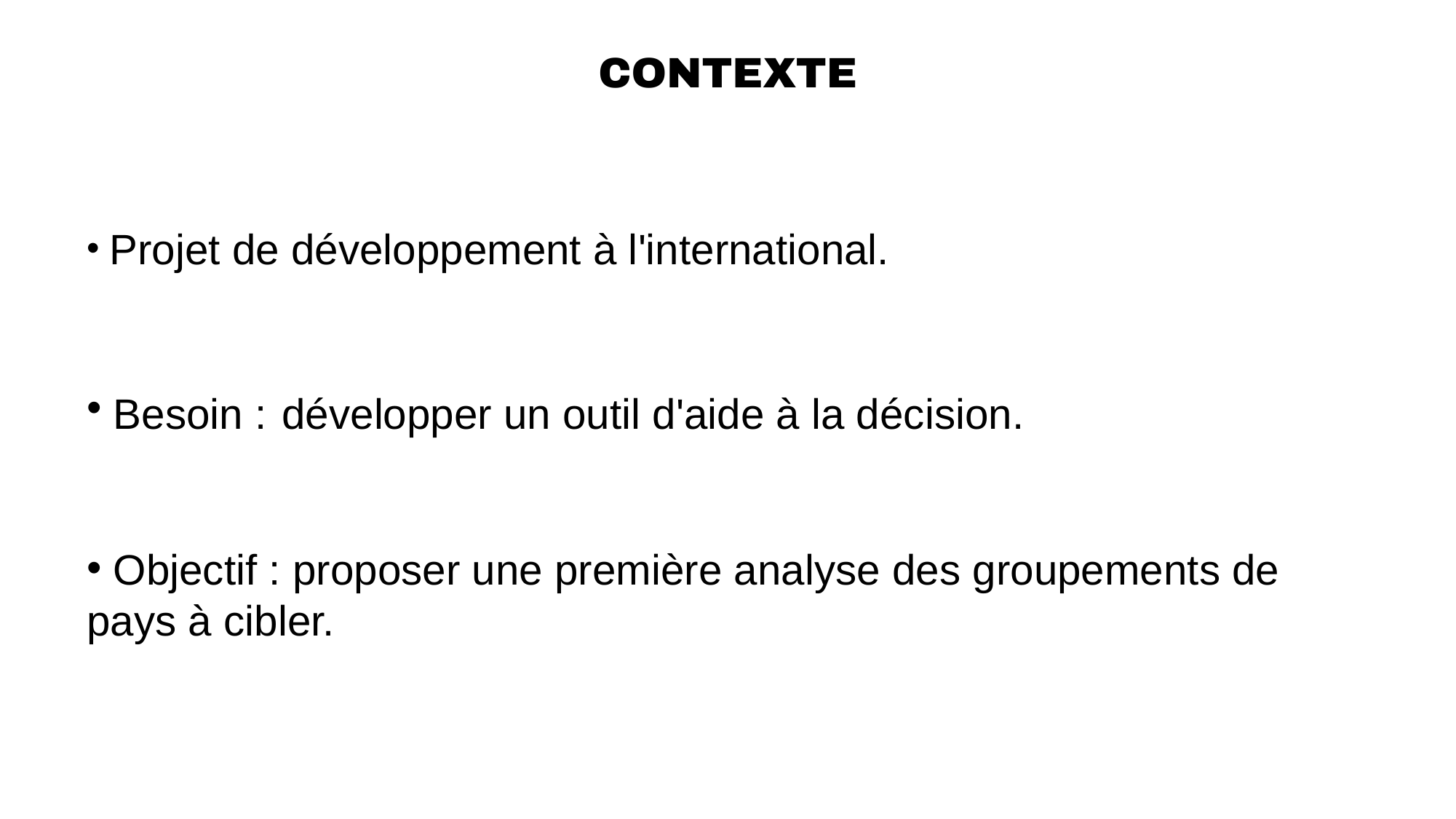

CONTEXTE
 Projet de développement à l'international.

 Besoin : développer un outil d'aide à la décision.

 Objectif : proposer une première analyse des groupements de pays à cibler.